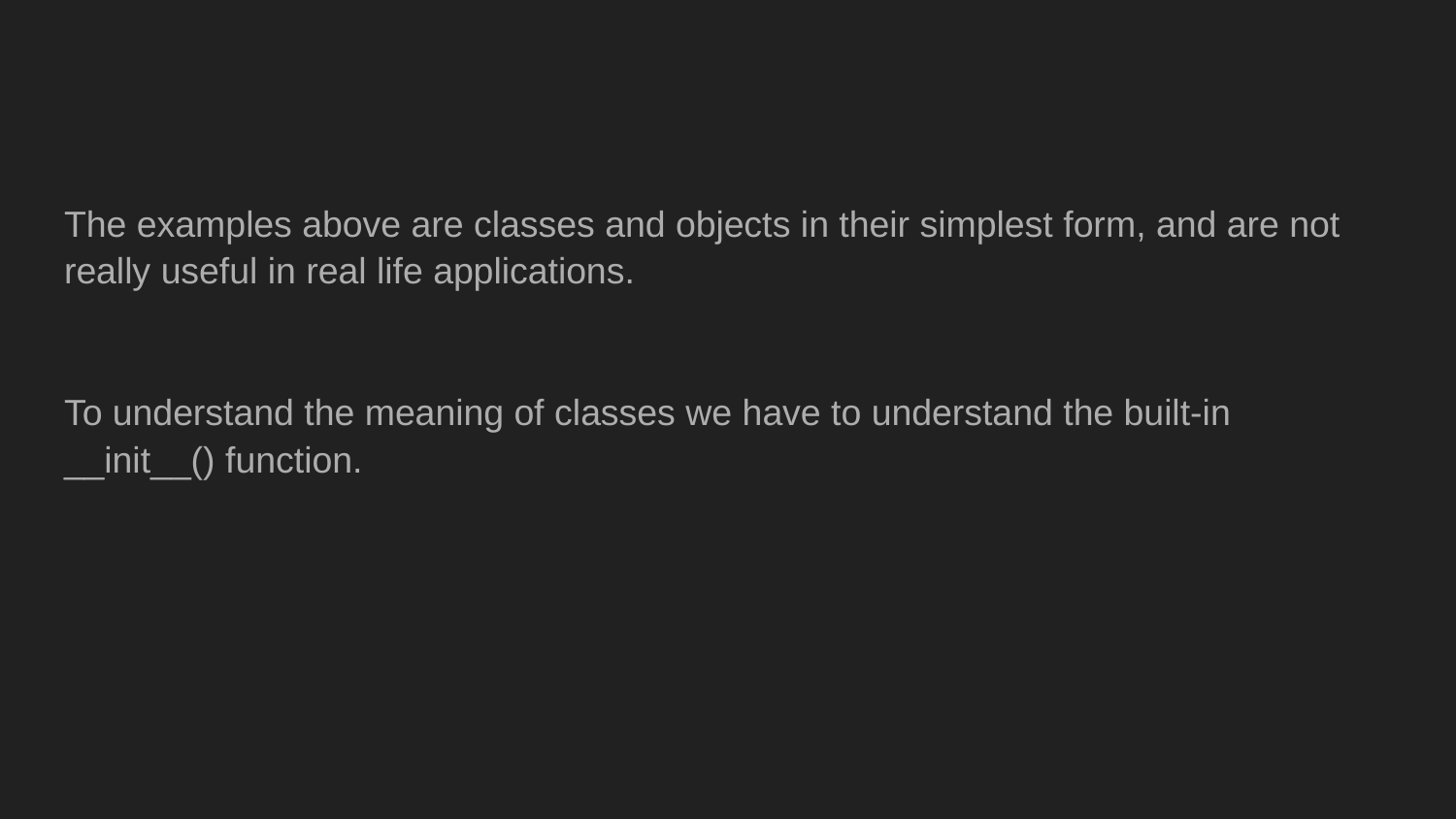

#
The examples above are classes and objects in their simplest form, and are not really useful in real life applications.

To understand the meaning of classes we have to understand the built-in __init__() function.